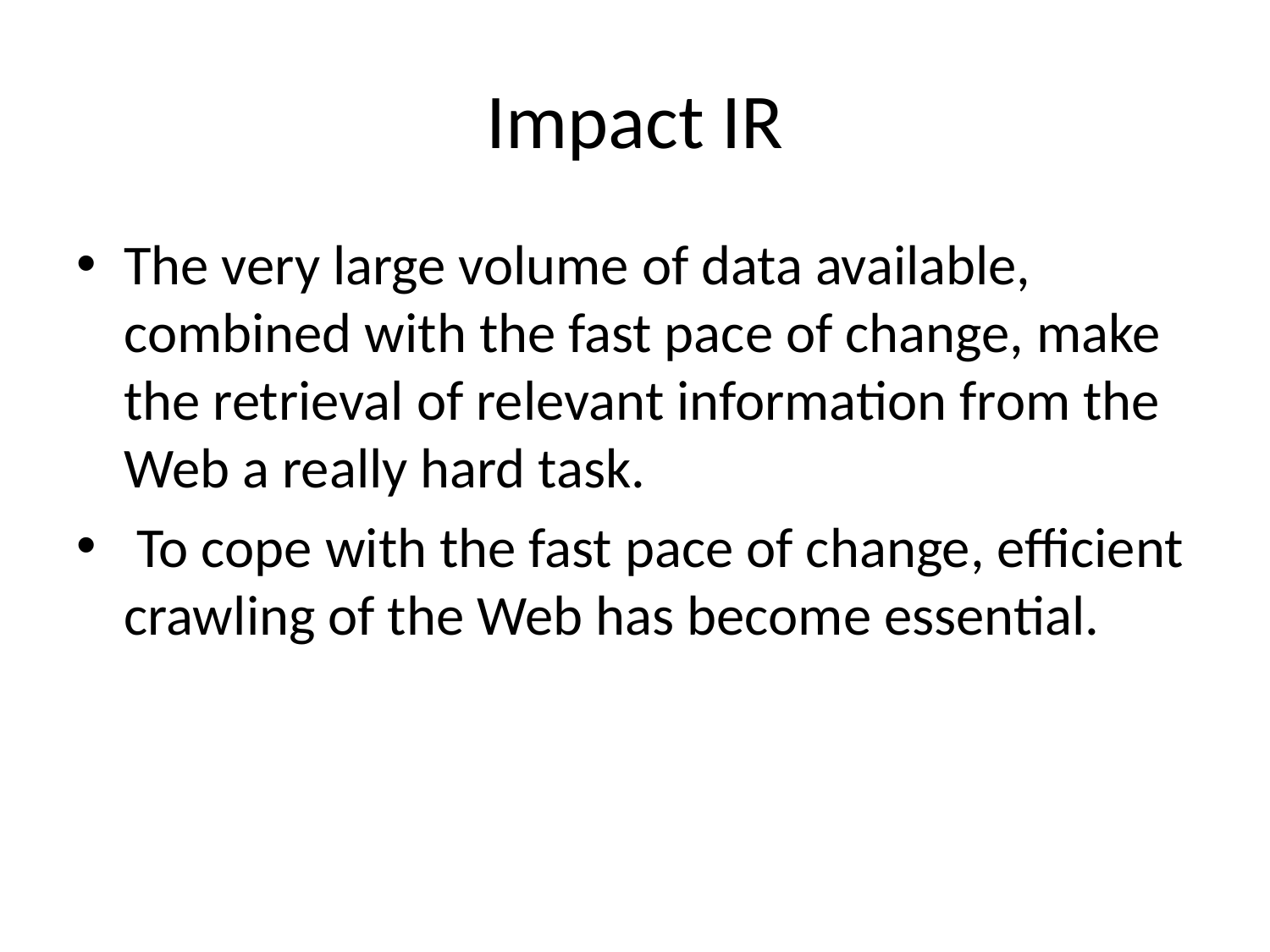

# Impact IR
The very large volume of data available, combined with the fast pace of change, make the retrieval of relevant information from the Web a really hard task.
 To cope with the fast pace of change, efficient crawling of the Web has become essential.